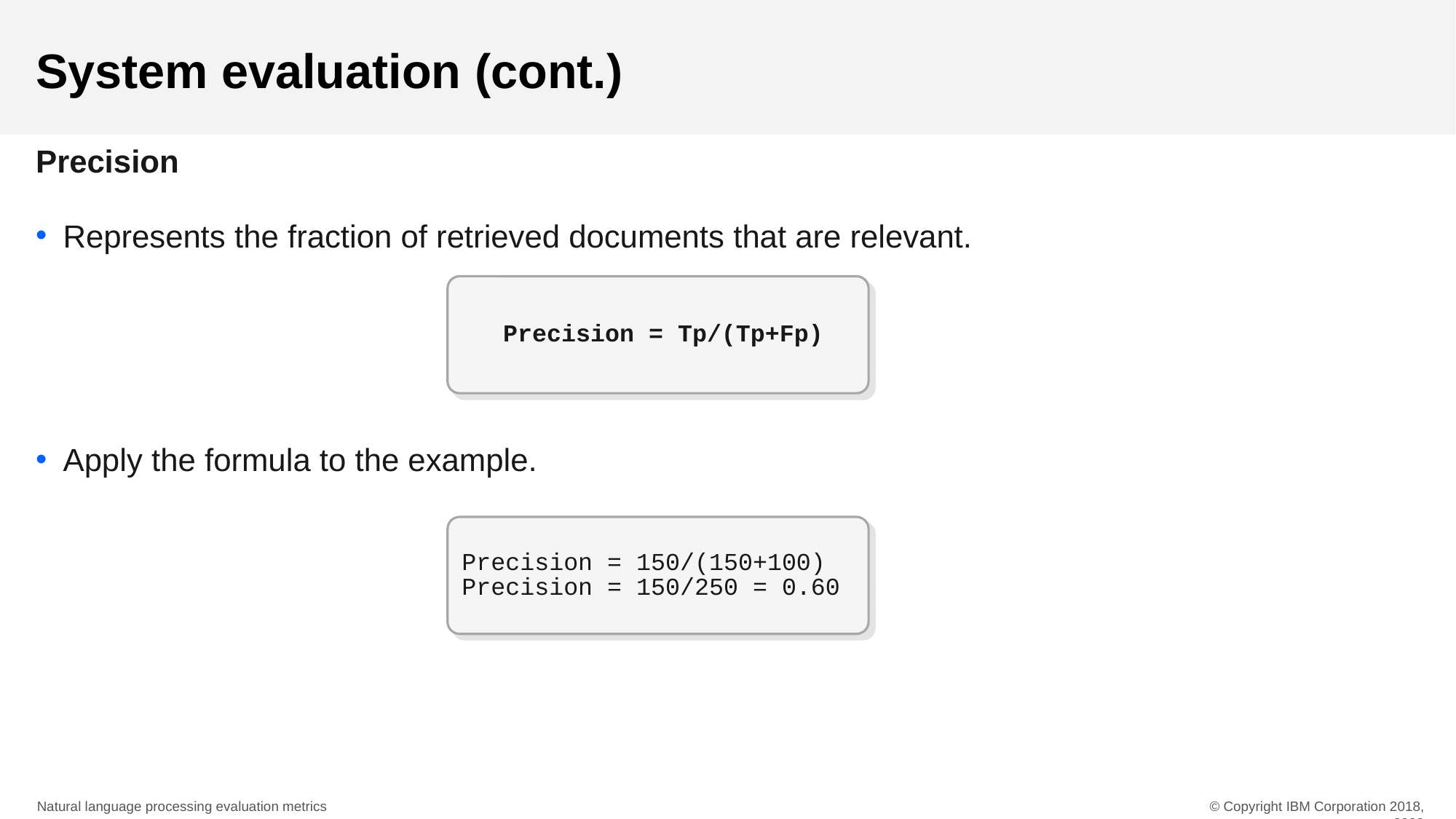

# System evaluation (cont.)
Precision
Represents the fraction of retrieved documents that are relevant.

Apply the formula to the example.

Precision = Tp/(Tp+Fp)
Precision = 150/(150+100) Precision = 150/250 = 0.60
© Copyright IBM Corporation 2018, 2022